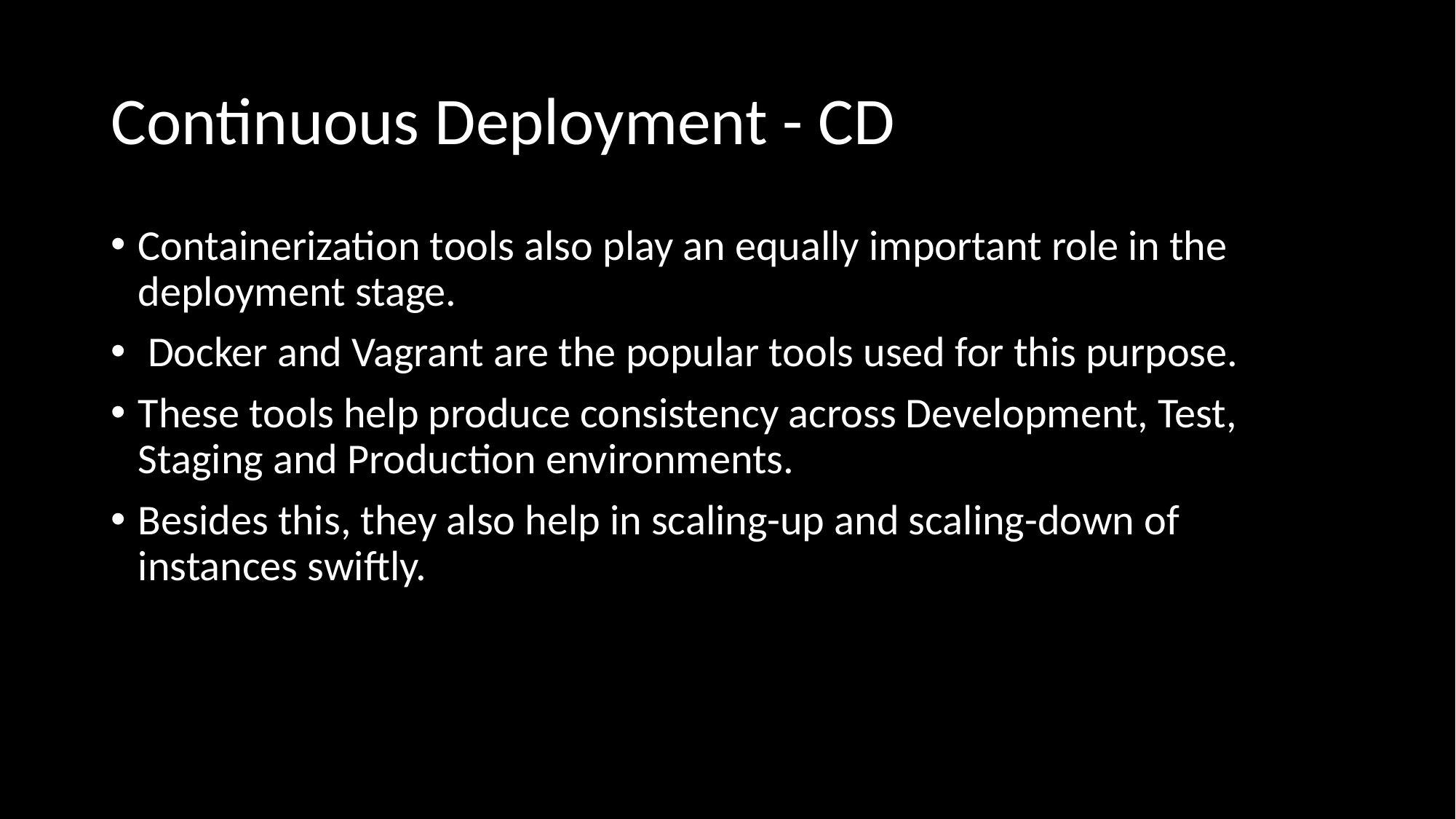

# Continuous Deployment - CD
Containerization tools also play an equally important role in the deployment stage.
 Docker and Vagrant are the popular tools used for this purpose.
These tools help produce consistency across Development, Test, Staging and Production environments.
Besides this, they also help in scaling-up and scaling-down of instances swiftly.